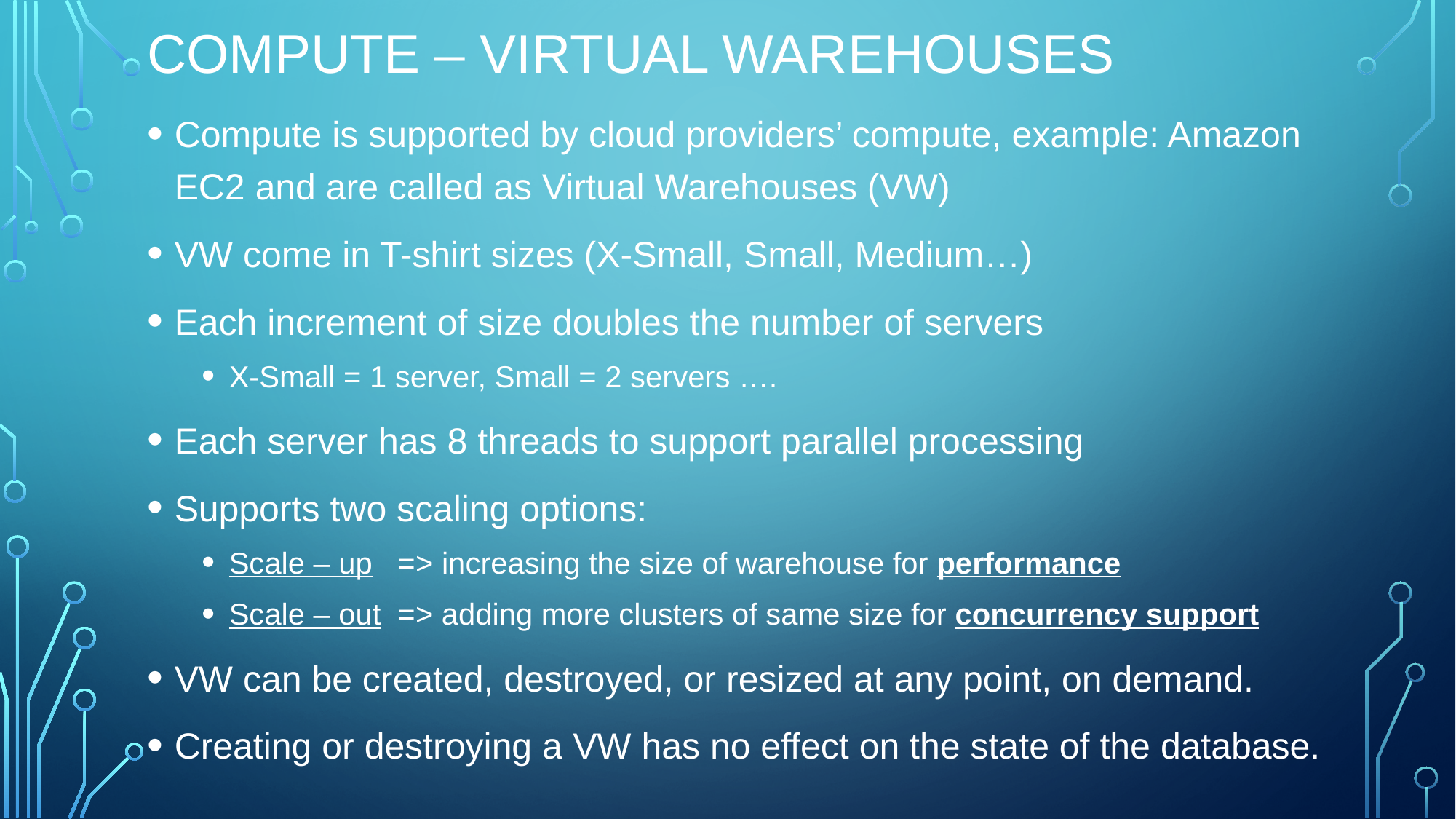

Compute – virtual warehouses
Compute is supported by cloud providers’ compute, example: Amazon EC2 and are called as Virtual Warehouses (VW)
VW come in T-shirt sizes (X-Small, Small, Medium…)
Each increment of size doubles the number of servers
X-Small = 1 server, Small = 2 servers ….
Each server has 8 threads to support parallel processing
Supports two scaling options:
Scale – up   => increasing the size of warehouse for performance
Scale – out  => adding more clusters of same size for concurrency support
VW can be created, destroyed, or resized at any point, on demand.
Creating or destroying a VW has no effect on the state of the database.